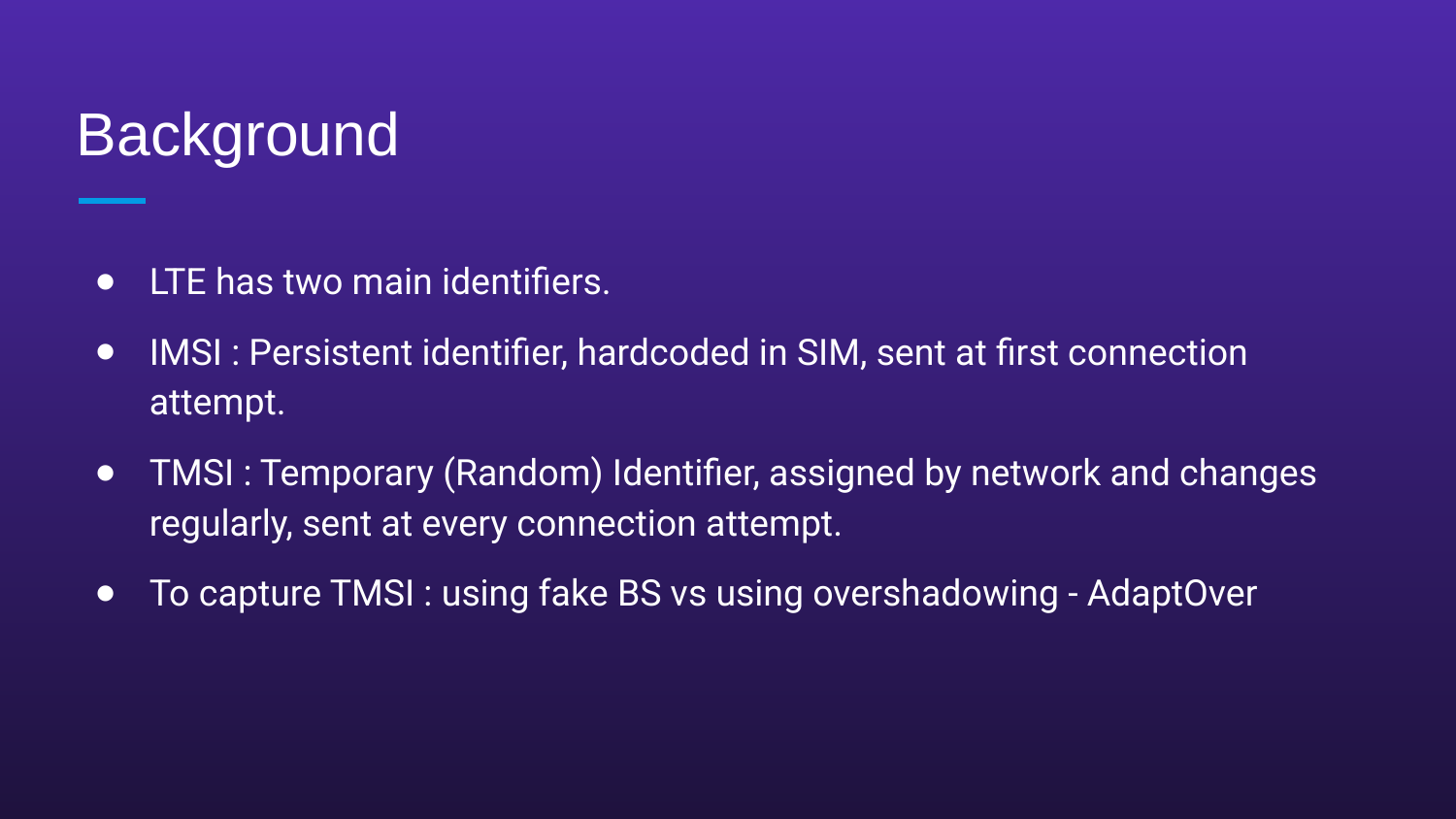

# Background
LTE has two main identifiers.
IMSI : Persistent identifier, hardcoded in SIM, sent at first connection attempt.
TMSI : Temporary (Random) Identifier, assigned by network and changes regularly, sent at every connection attempt.
To capture TMSI : using fake BS vs using overshadowing - AdaptOver